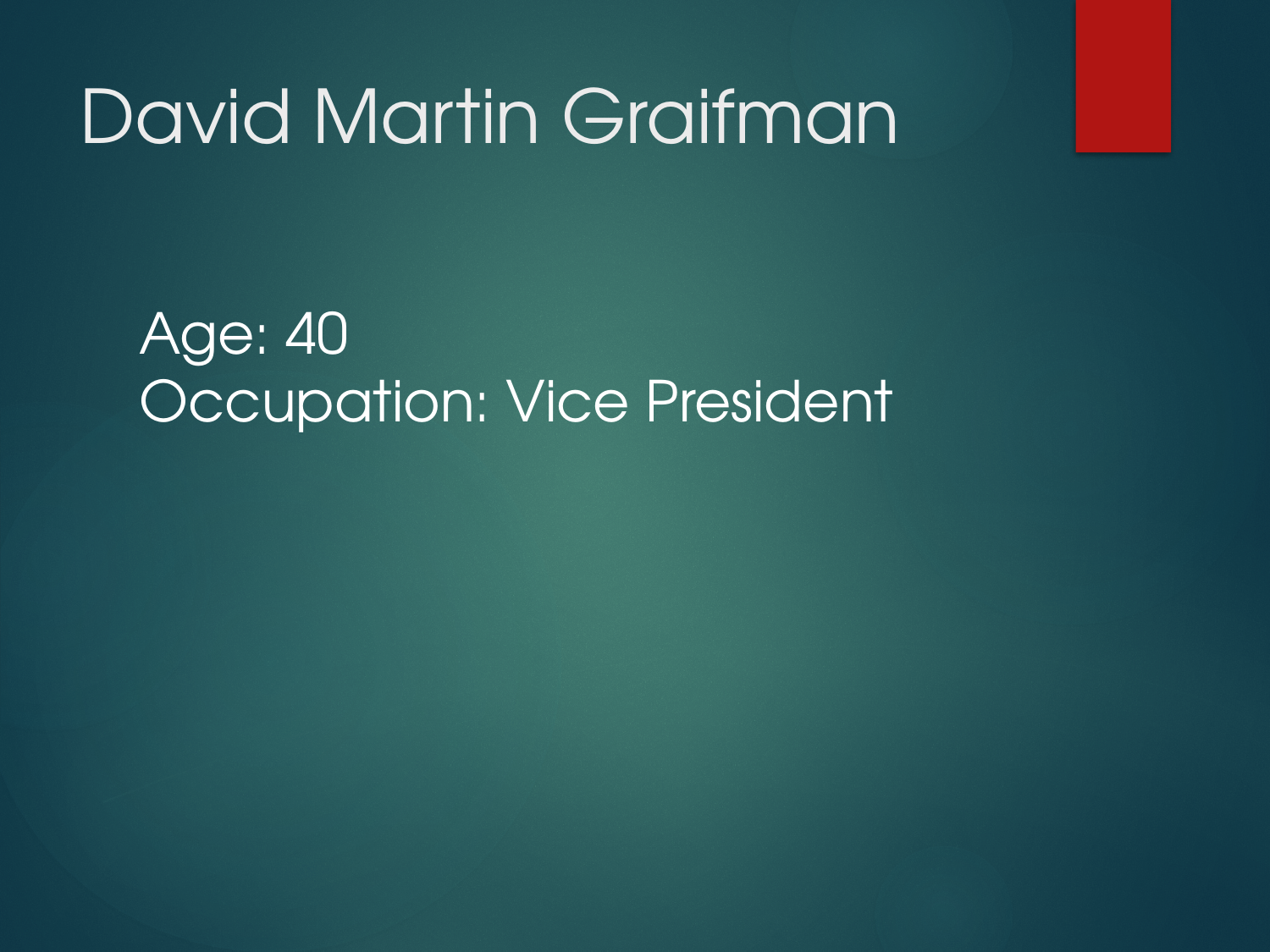

# David Martin Graifman

Age: 40
Occupation: Vice President